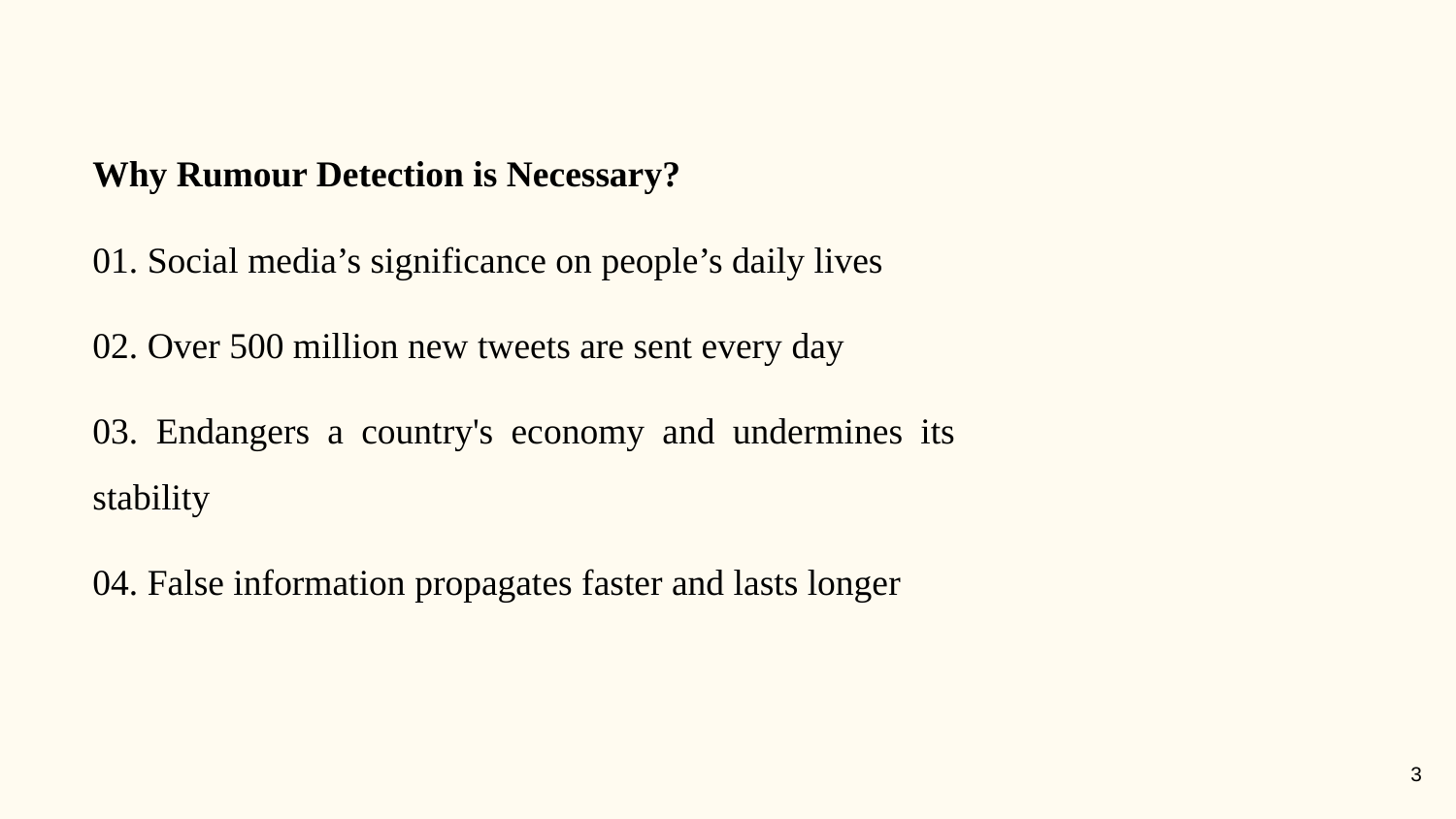

# Why Rumour Detection is Necessary?
01. Social media’s significance on people’s daily lives
02. Over 500 million new tweets are sent every day
03. Endangers a country's economy and undermines its stability
04. False information propagates faster and lasts longer

3